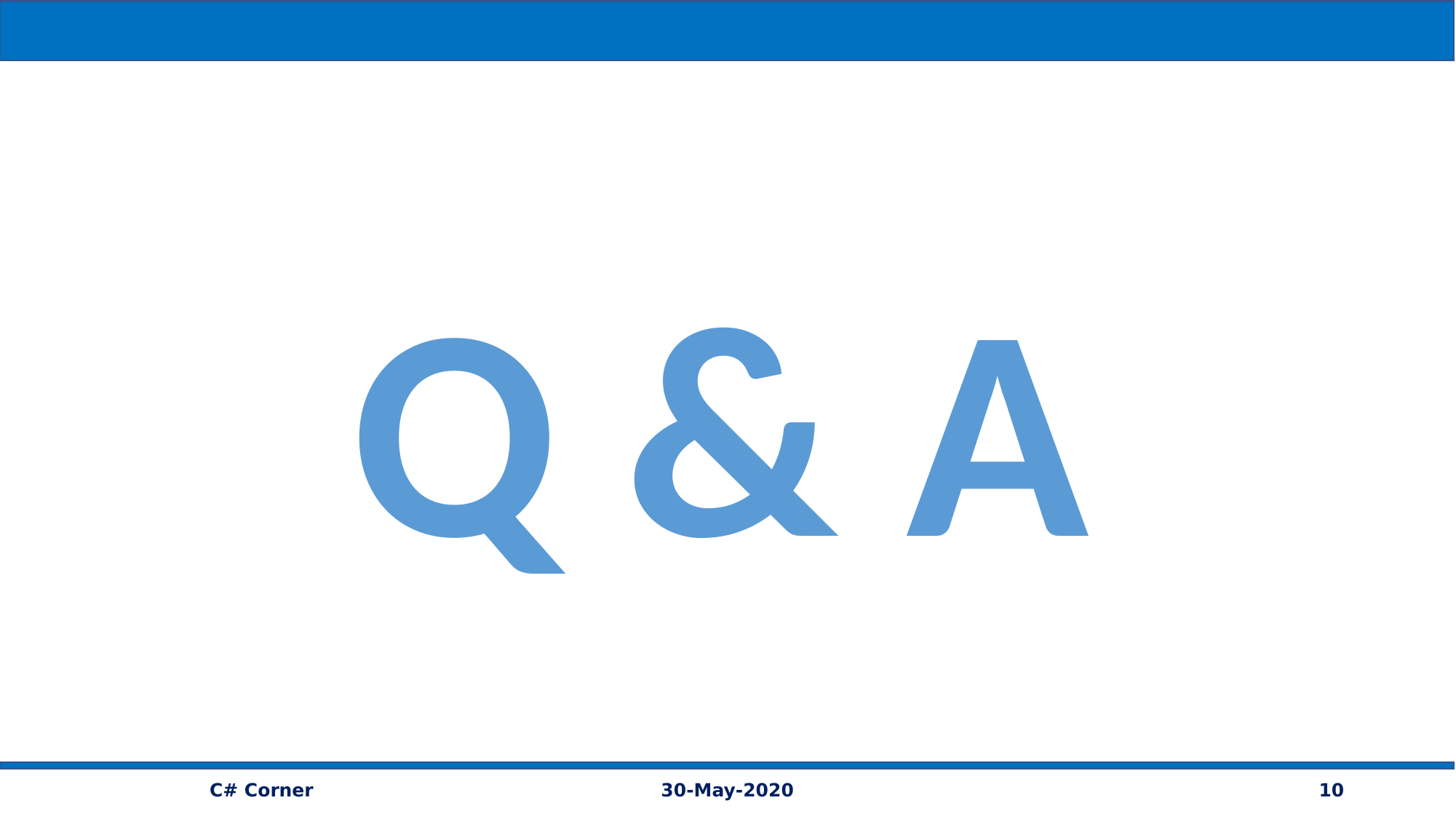

Q & A

30-May-2020
10
C# Corner